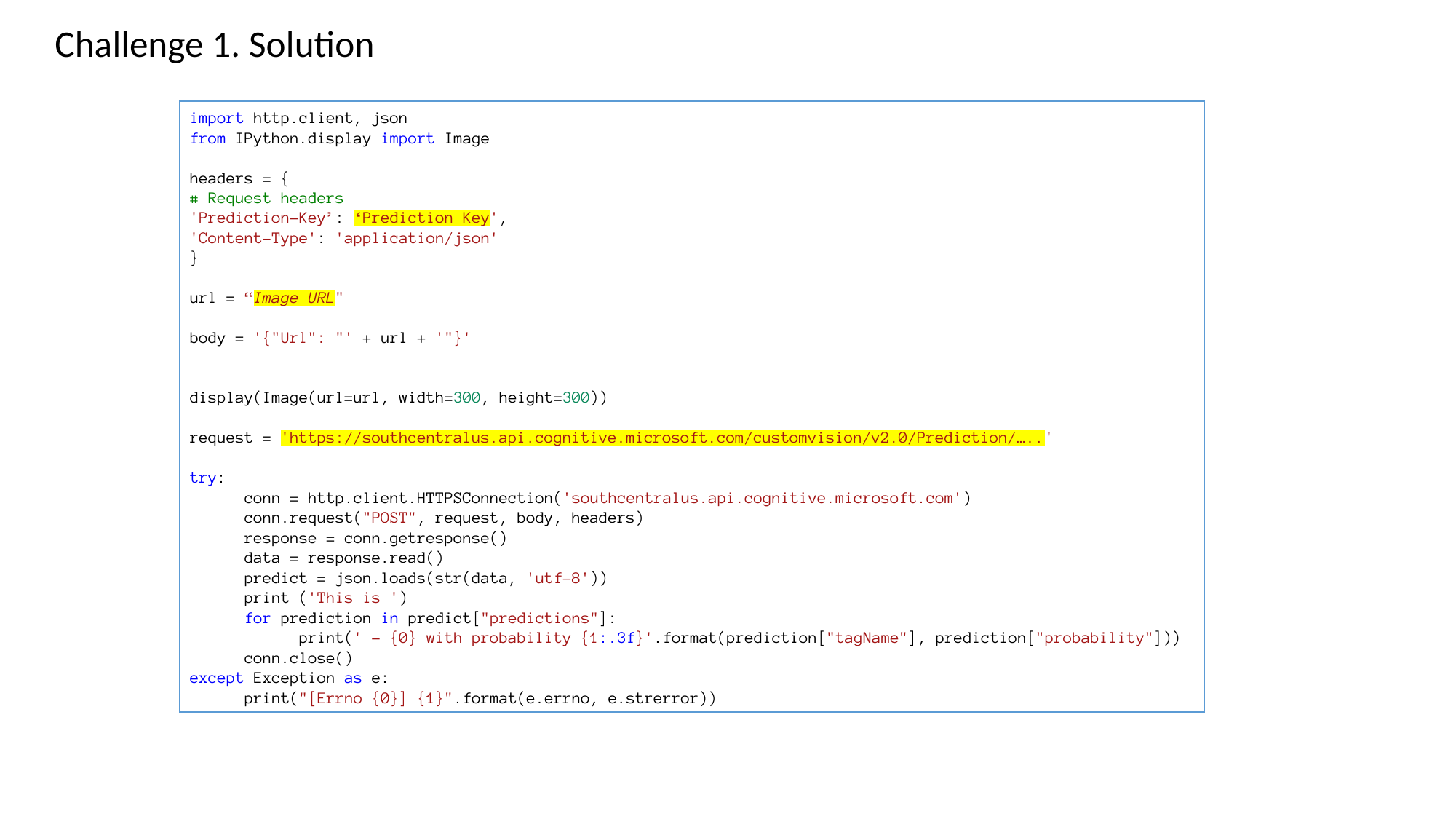

# Challenge 1. Solution
import http.client, json
from IPython.display import Image
headers = {
# Request headers
'Prediction-Key’: ‘Prediction Key',
'Content-Type': 'application/json'
}
url = “Image URL"
body = '{"Url": "' + url + '"}'
display(Image(url=url, width=300, height=300))
request = 'https://southcentralus.api.cognitive.microsoft.com/customvision/v2.0/Prediction/…..'
try:
conn = http.client.HTTPSConnection('southcentralus.api.cognitive.microsoft.com')
conn.request("POST", request, body, headers)
response = conn.getresponse()
data = response.read()
predict = json.loads(str(data, 'utf-8'))
print ('This is ')
for prediction in predict["predictions"]:
	print(' - {0} with probability {1:.3f}'.format(prediction["tagName"], prediction["probability"]))
      conn.close()
except Exception as e:
      print("[Errno {0}] {1}".format(e.errno, e.strerror))